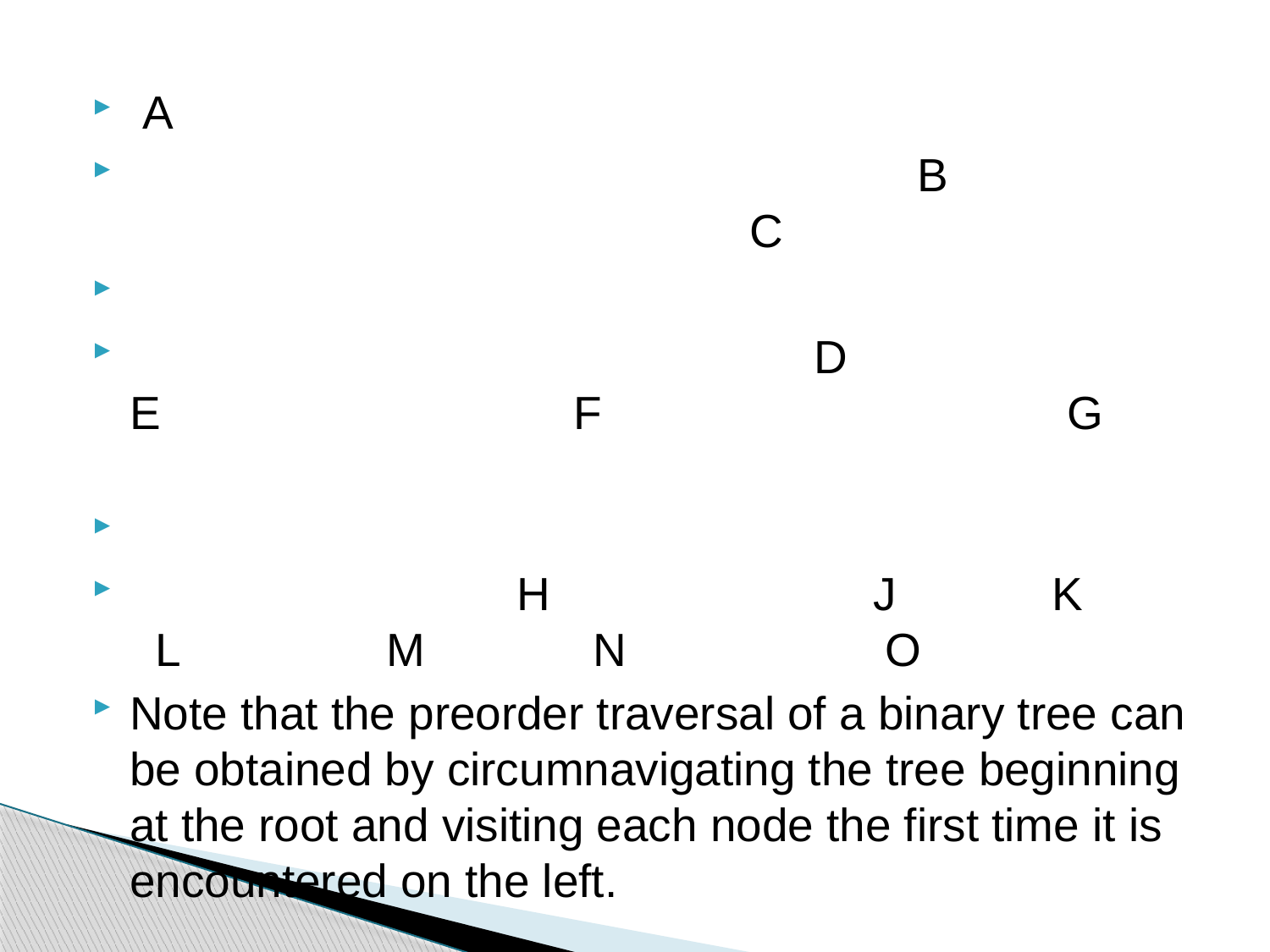

#
 A
                                                             B                                                                    C

                                                     D                           E                                F                                    G

                              H                         J            K           L                M             N                    O
Note that the preorder traversal of a binary tree can be obtained by circumnavigating the tree beginning at the root and visiting each node the first time it is encountered on the left.